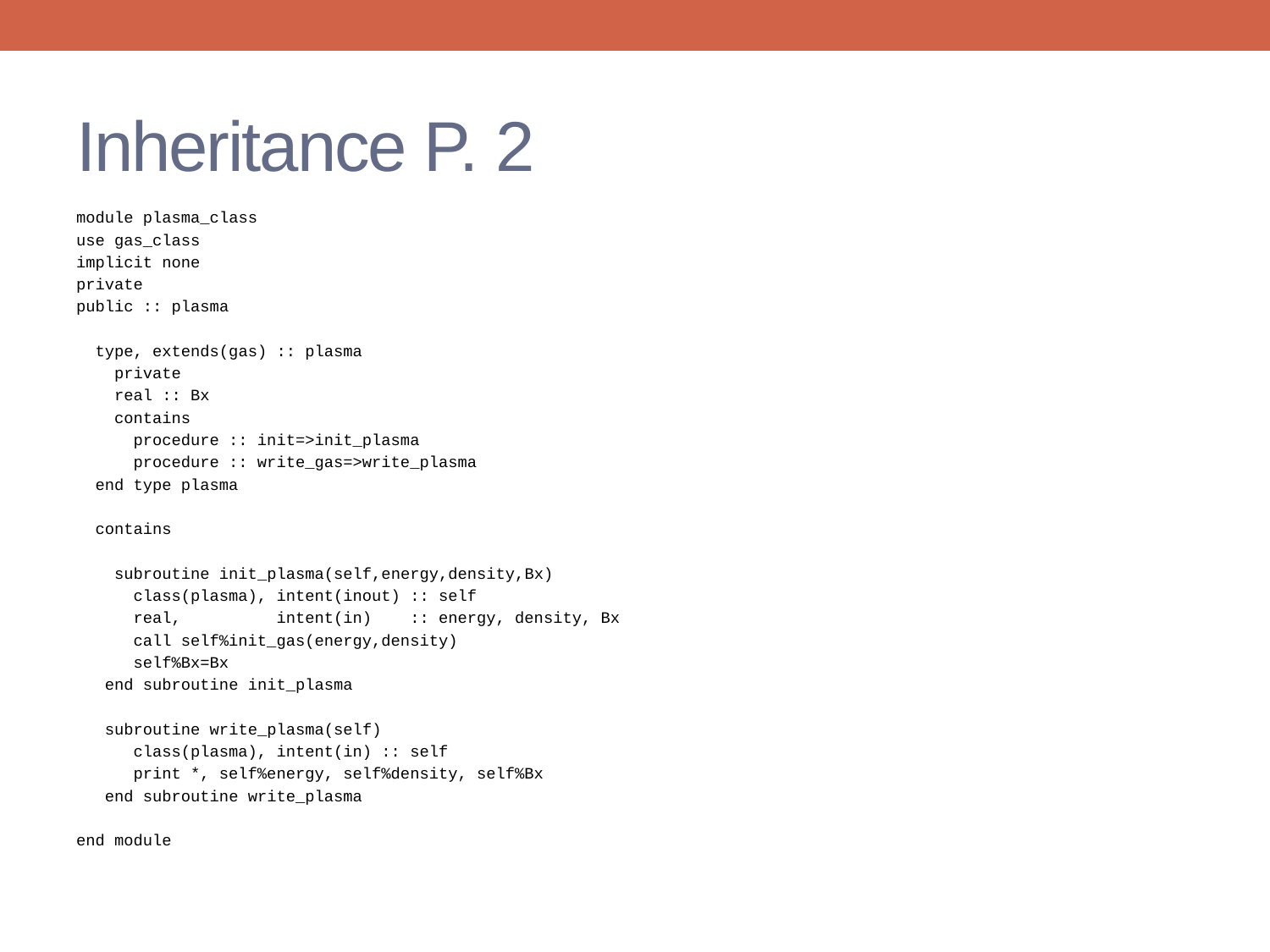

# Inheritance P. 2
module plasma_class
use gas_class
implicit none
private
public :: plasma

  type, extends(gas) :: plasma
    private
    real :: Bx
    contains
      procedure :: init=>init_plasma
      procedure :: write_gas=>write_plasma
  end type plasma

  contains

    subroutine init_plasma(self,energy,density,Bx)
      class(plasma), intent(inout) :: self
      real,          intent(in)    :: energy, density, Bx
      call self%init_gas(energy,density)
      self%Bx=Bx
   end subroutine init_plasma

   subroutine write_plasma(self)
      class(plasma), intent(in) :: self
      print *, self%energy, self%density, self%Bx
   end subroutine write_plasma

end module